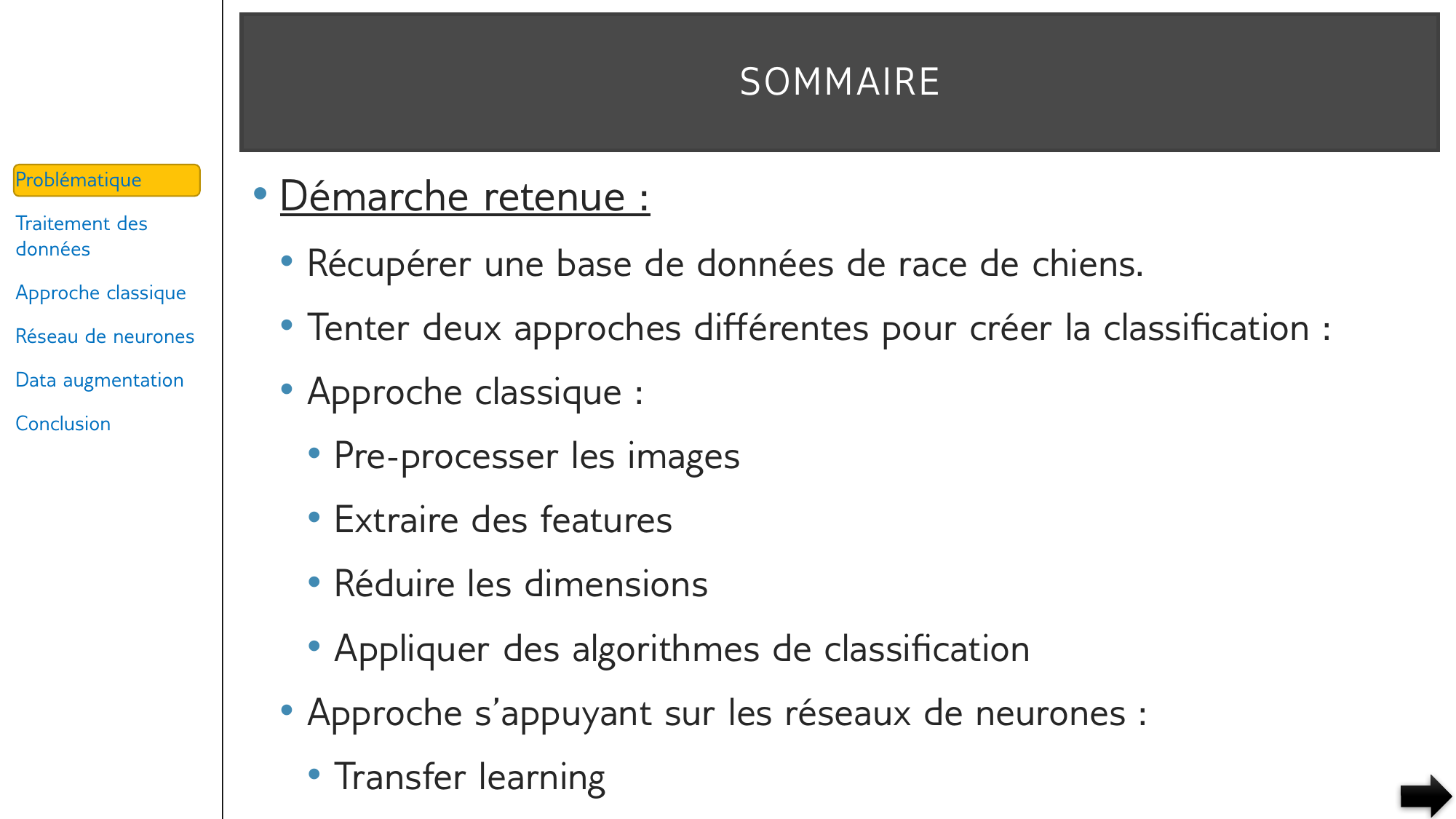

# SOMMAIRE
Démarche retenue :
Récupérer une base de données de race de chiens.
Tenter deux approches différentes pour créer la classification :
Approche classique :
Pre-processer les images
Extraire des features
Réduire les dimensions
Appliquer des algorithmes de classification
Approche s’appuyant sur les réseaux de neurones :
Transfer learning